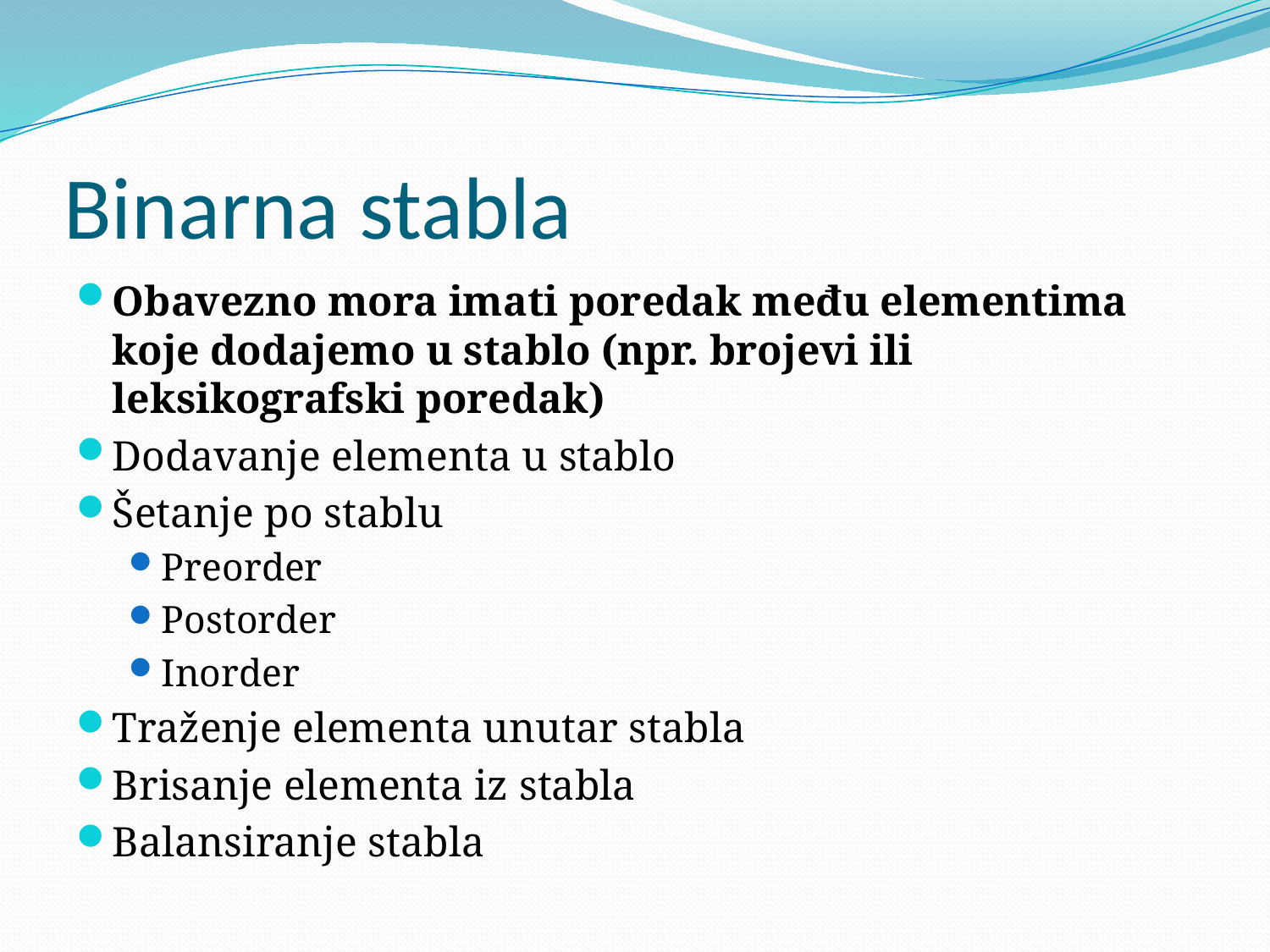

# Binarna stabla
Obavezno mora imati poredak među elementima koje dodajemo u stablo (npr. brojevi ili leksikografski poredak)
Dodavanje elementa u stablo
Šetanje po stablu
Preorder
Postorder
Inorder
Traženje elementa unutar stabla
Brisanje elementa iz stabla
Balansiranje stabla